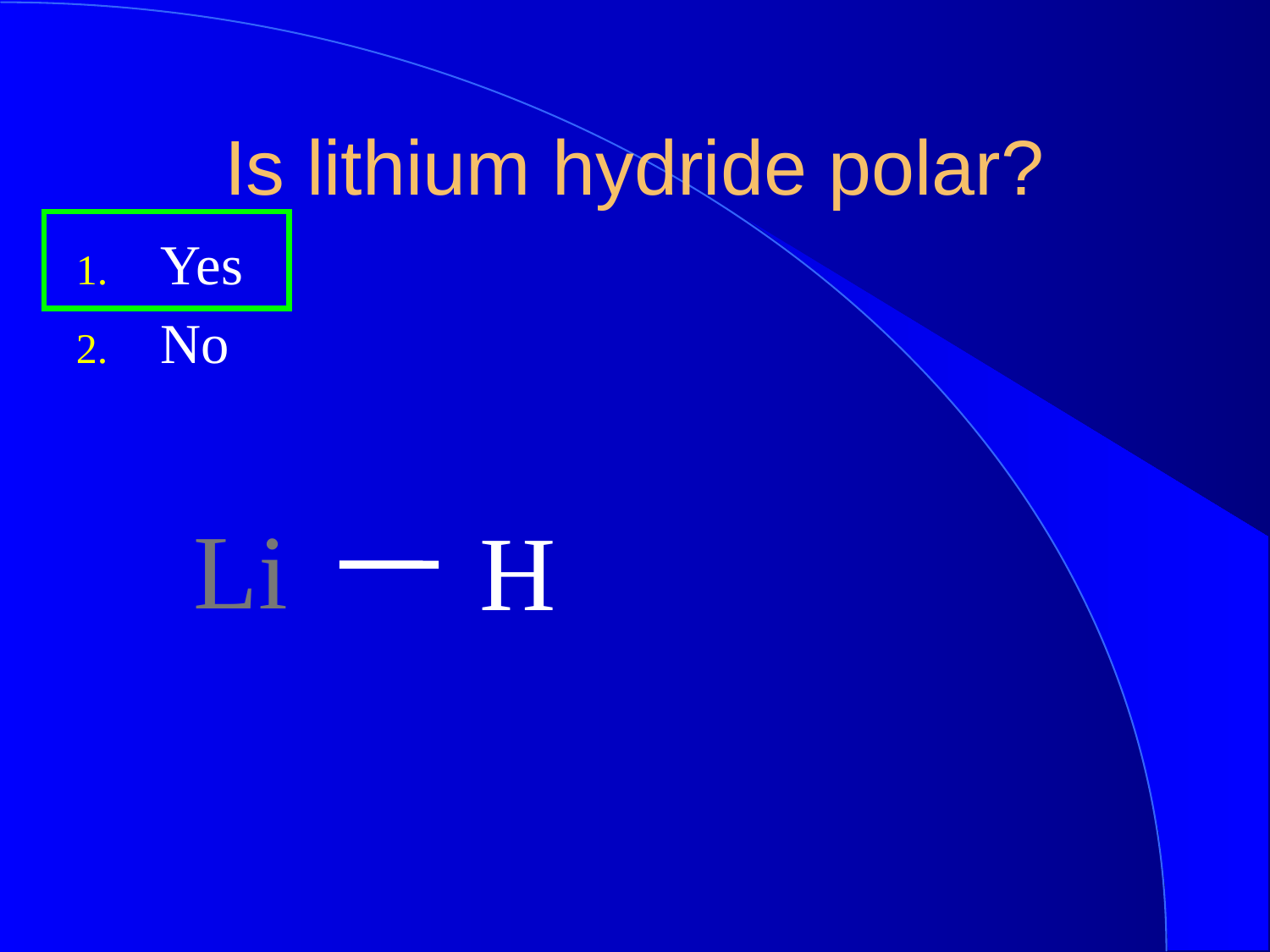

Is lithium hydride polar?

Yes
No
Li
H